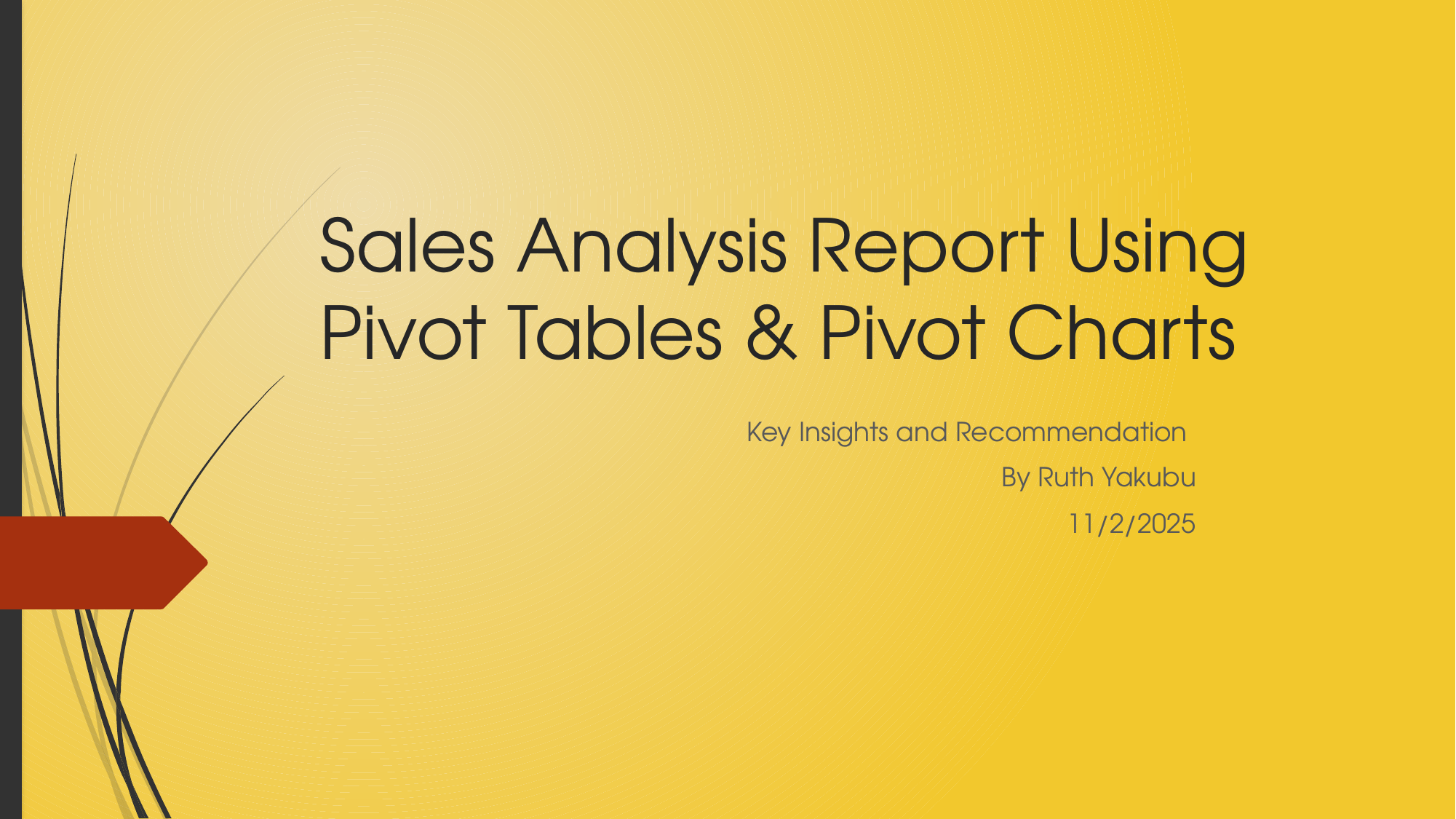

# Sales Analysis Report Using Pivot Tables & Pivot Charts
                                                       Key Insights and Recommendation
                                                                                          By Ruth Yakubu
                                                                                                   11/2/2025